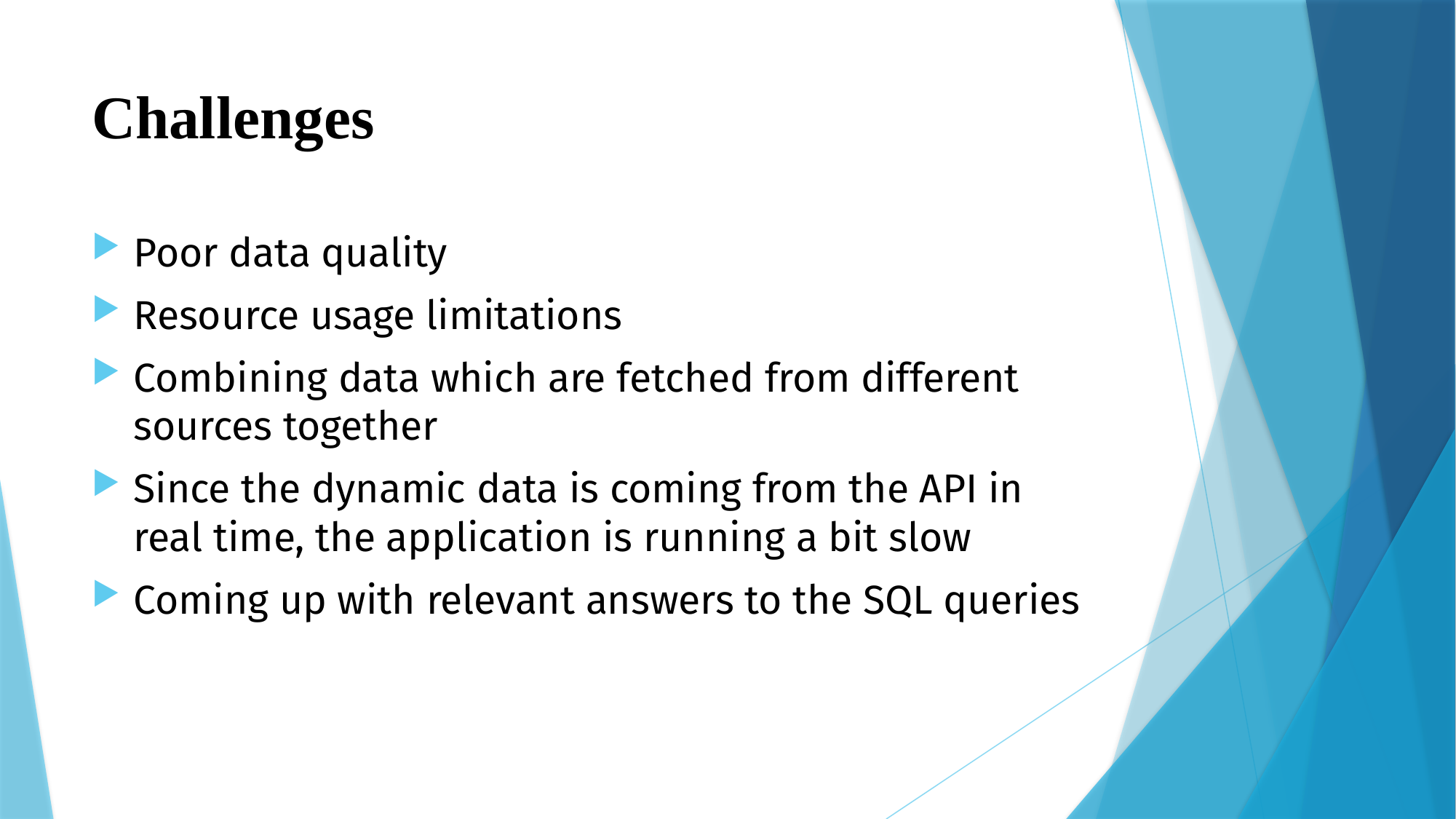

# Challenges
Poor data quality
Resource usage limitations
Combining data which are fetched from different sources together
Since the dynamic data is coming from the API in real time, the application is running a bit slow
Coming up with relevant answers to the SQL queries